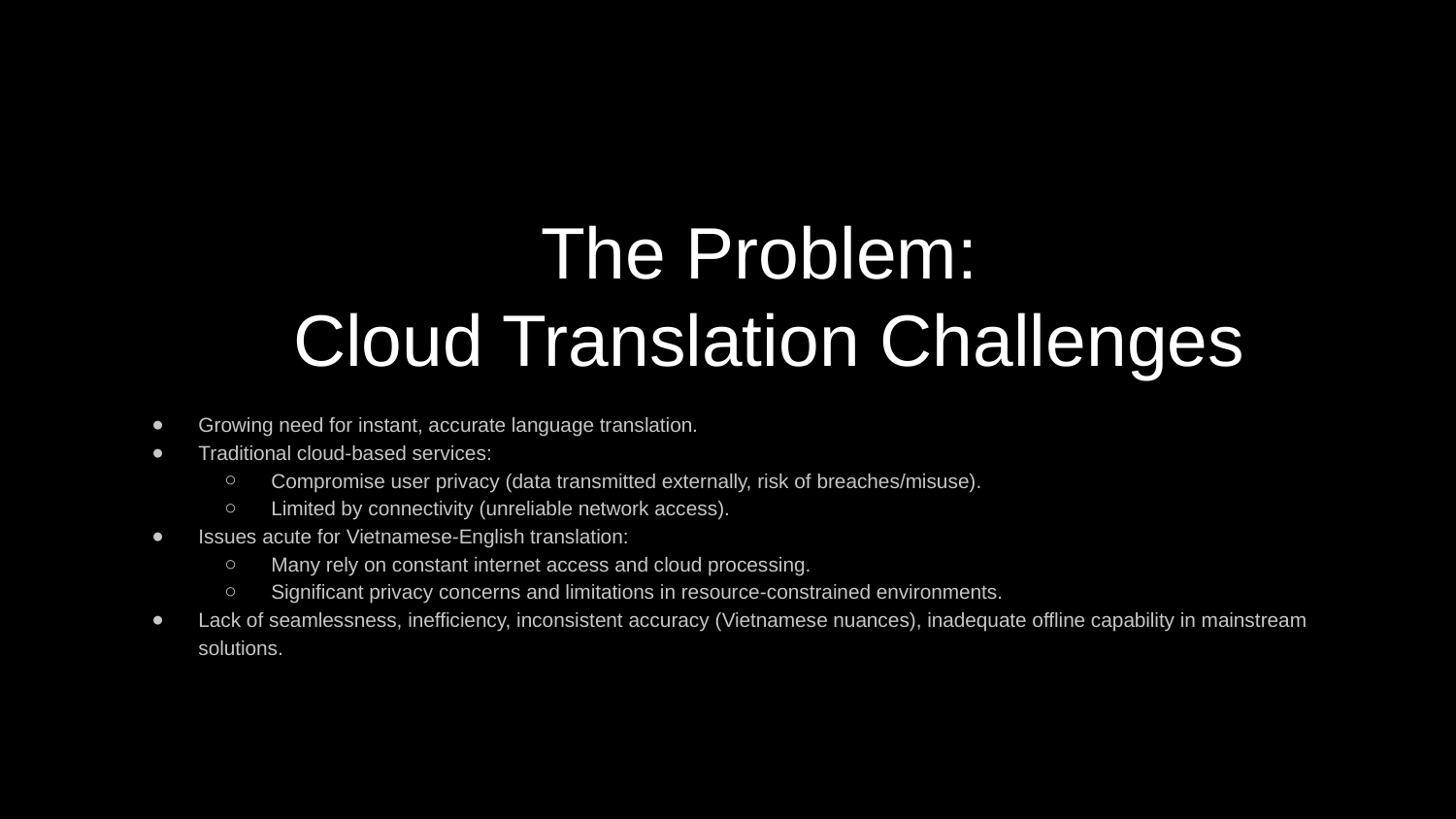

The Problem:
Cloud Translation Challenges
# Growing need for instant, accurate language translation.
Traditional cloud-based services:
Compromise user privacy (data transmitted externally, risk of breaches/misuse).
Limited by connectivity (unreliable network access).
Issues acute for Vietnamese-English translation:
Many rely on constant internet access and cloud processing.
Significant privacy concerns and limitations in resource-constrained environments.
Lack of seamlessness, inefficiency, inconsistent accuracy (Vietnamese nuances), inadequate offline capability in mainstream solutions.